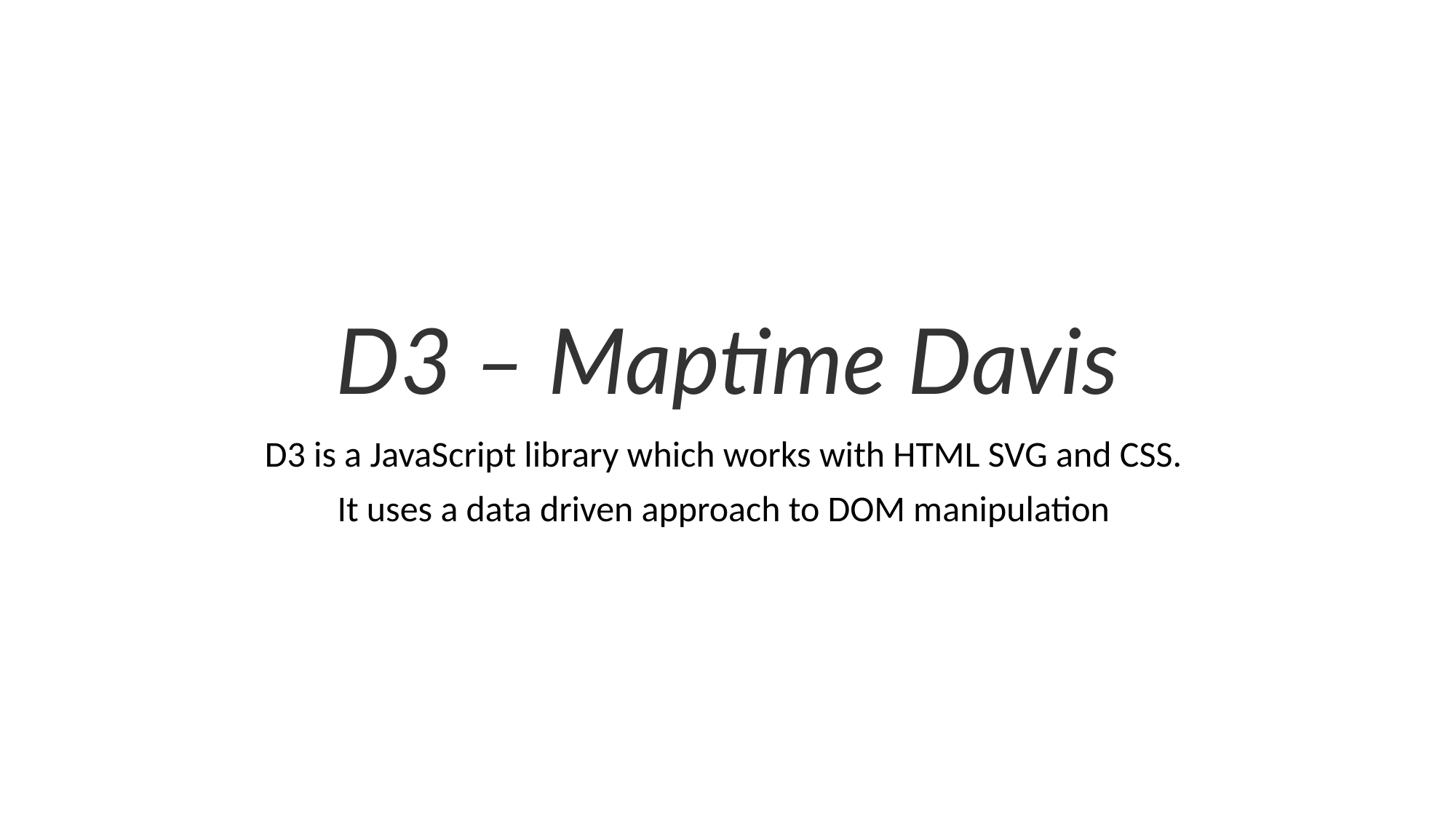

# D3 – Maptime Davis
D3 is a JavaScript library which works with HTML SVG and CSS.
It uses a data driven approach to DOM manipulation